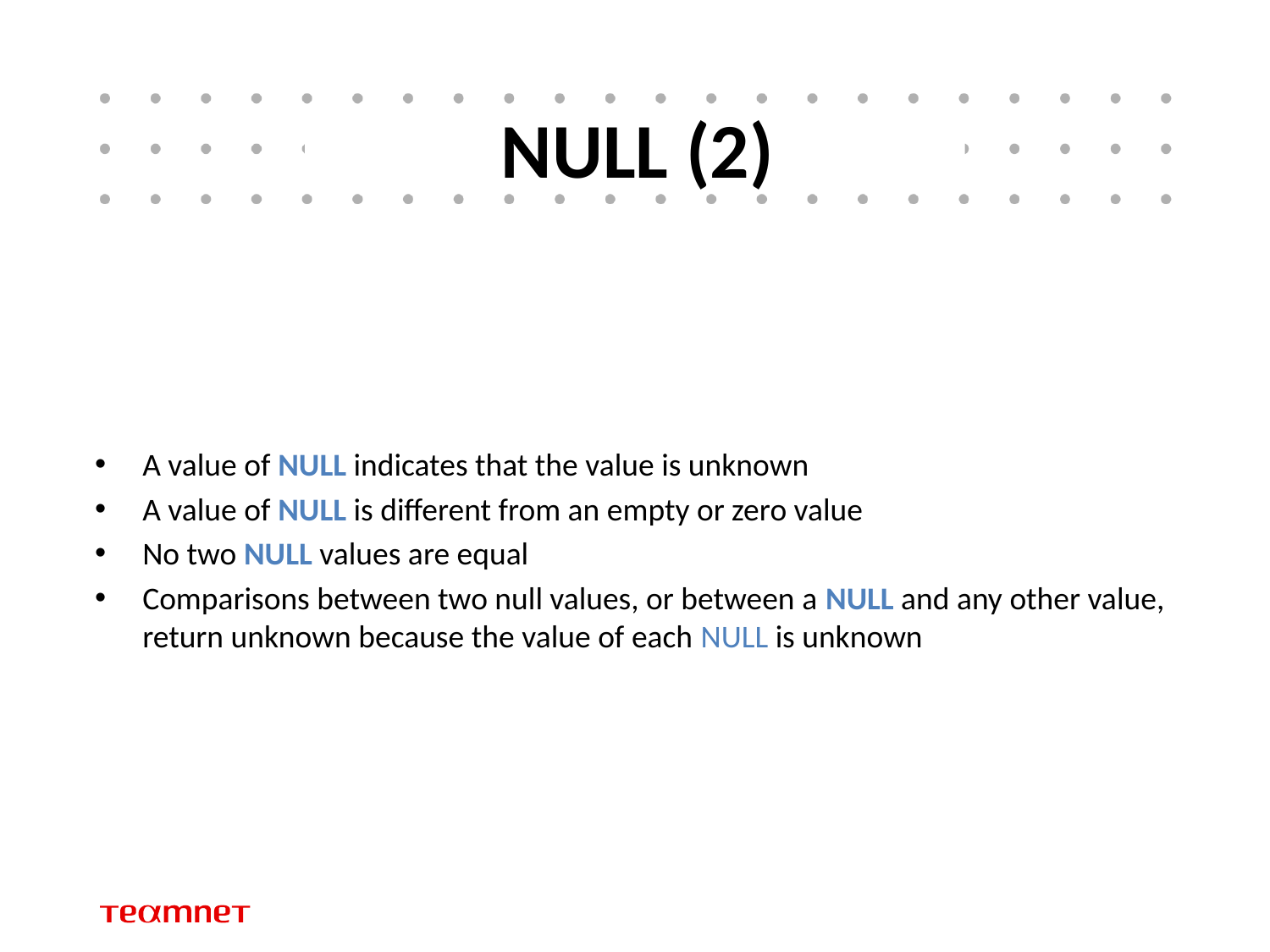

# NULL (2)

A value of NULL indicates that the value is unknown
A value of NULL is different from an empty or zero value
No two NULL values are equal
Comparisons between two null values, or between a NULL and any other value, return unknown because the value of each NULL is unknown